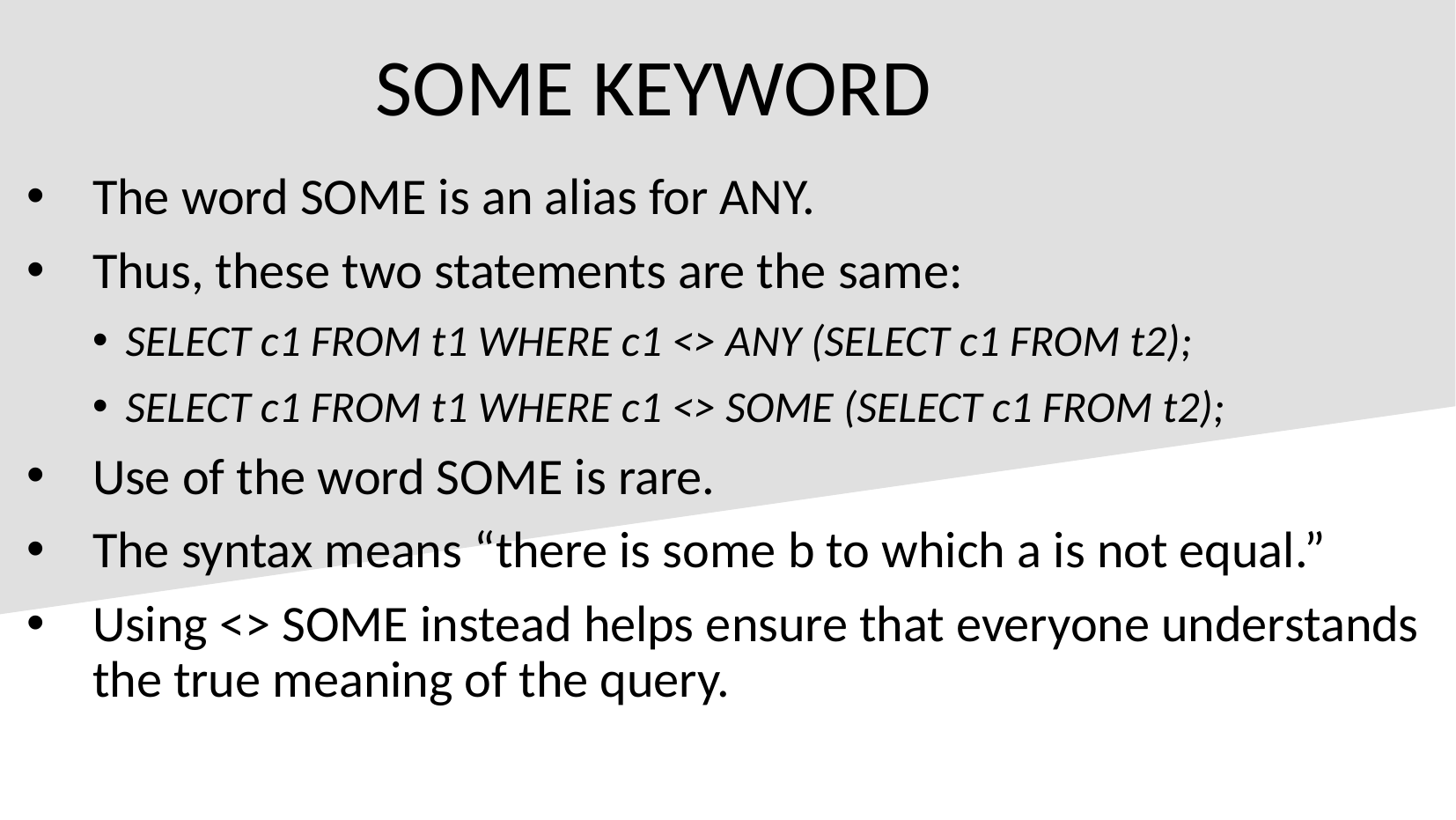

SOME KEYWORD
The word SOME is an alias for ANY.
Thus, these two statements are the same:
SELECT c1 FROM t1 WHERE c1 <> ANY (SELECT c1 FROM t2);
SELECT c1 FROM t1 WHERE c1 <> SOME (SELECT c1 FROM t2);
Use of the word SOME is rare.
The syntax means “there is some b to which a is not equal.”
Using <> SOME instead helps ensure that everyone understands the true meaning of the query.